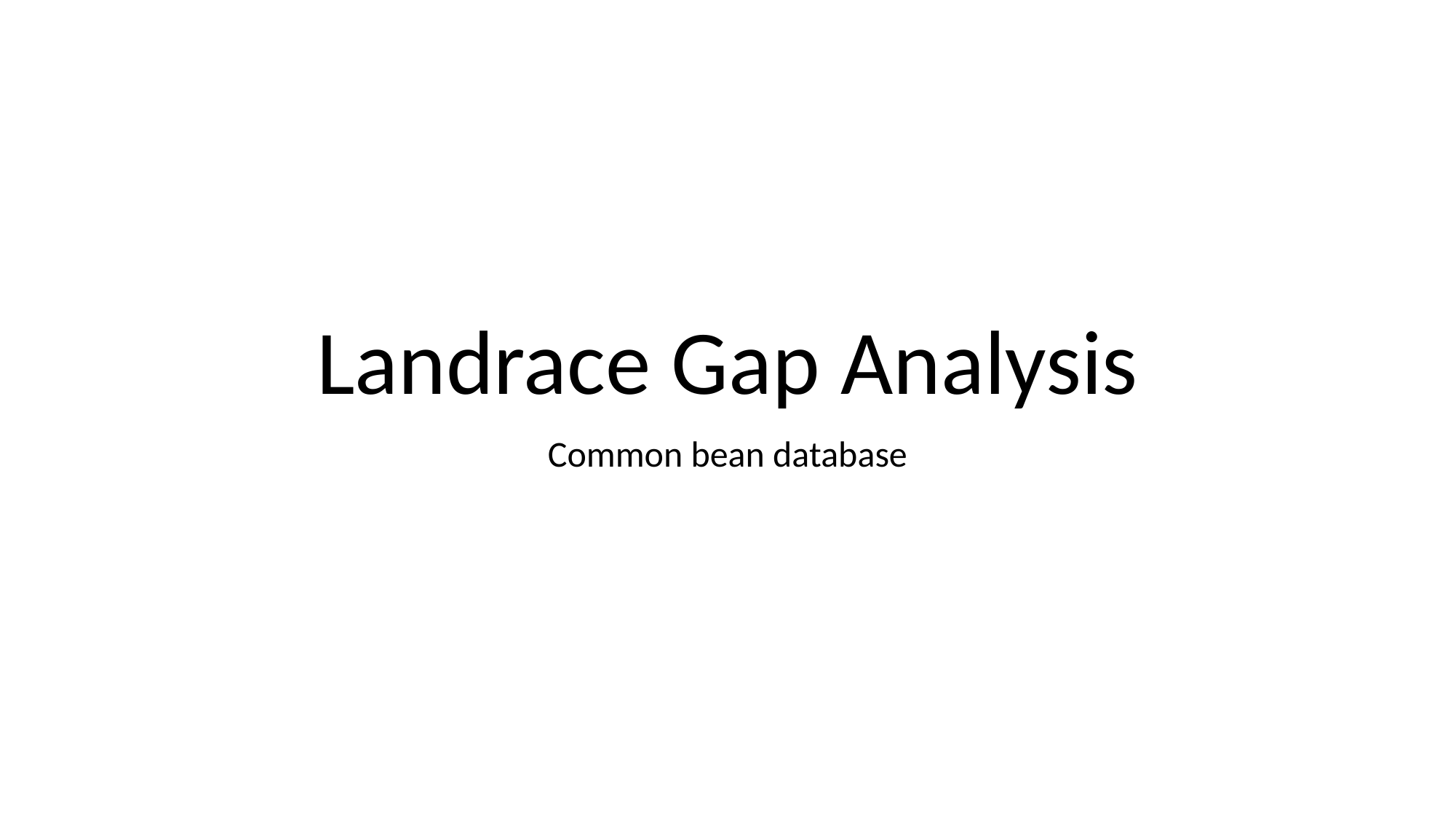

# Landrace Gap Analysis
Common bean database